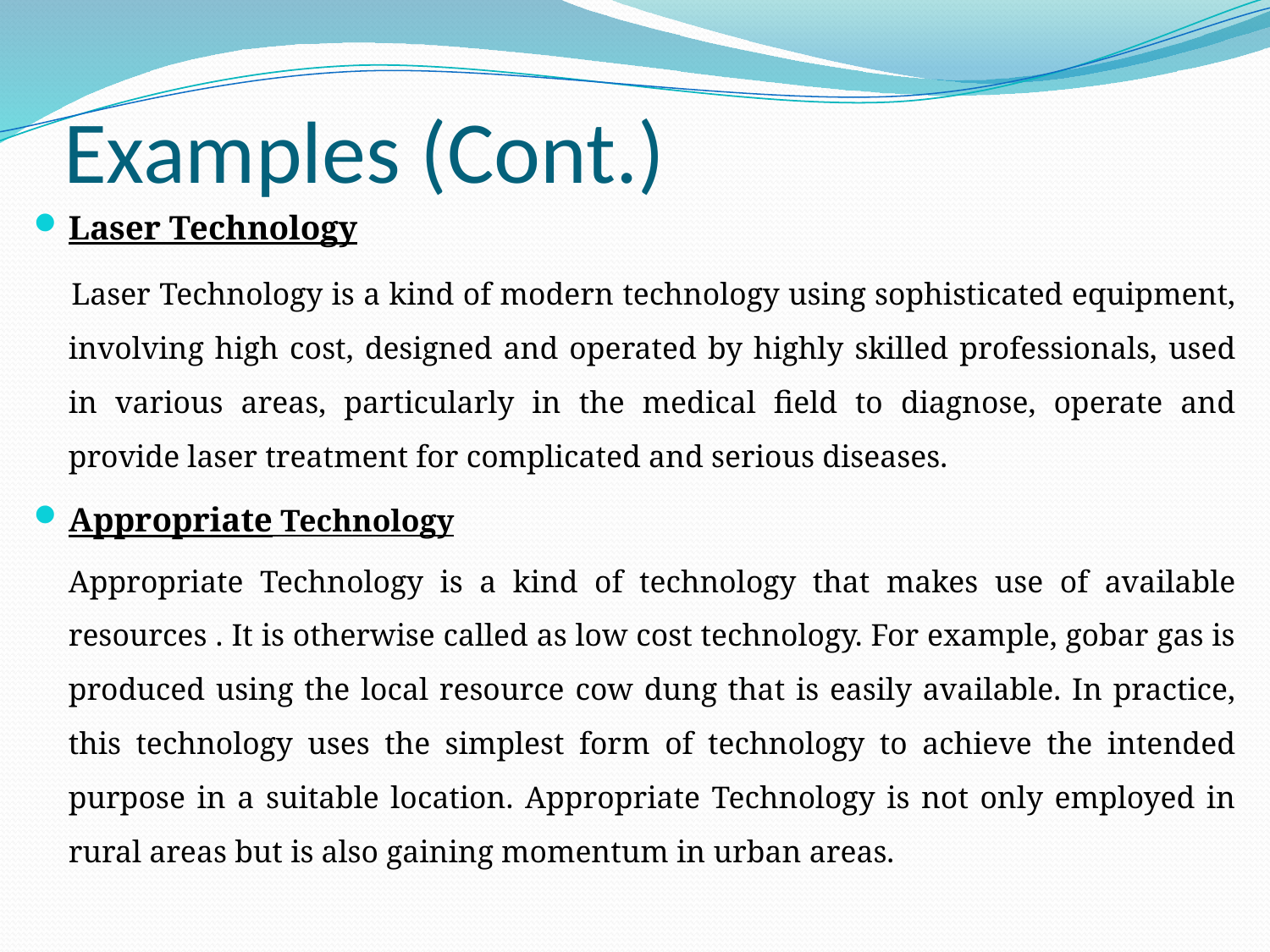

# Examples (Cont.)
Laser Technology
   	Laser Technology is a kind of modern technology using sophisticated equipment, involving high cost, designed and operated by highly skilled professionals, used in various areas, particularly in the medical field to diagnose, operate and provide laser treatment for complicated and serious diseases.
Appropriate Technology
	Appropriate Technology is a kind of technology that makes use of available resources . It is otherwise called as low cost technology. For example, gobar gas is produced using the local resource cow dung that is easily available. In practice, this technology uses the simplest form of technology to achieve the intended purpose in a suitable location. Appropriate Technology is not only employed in rural areas but is also gaining momentum in urban areas.